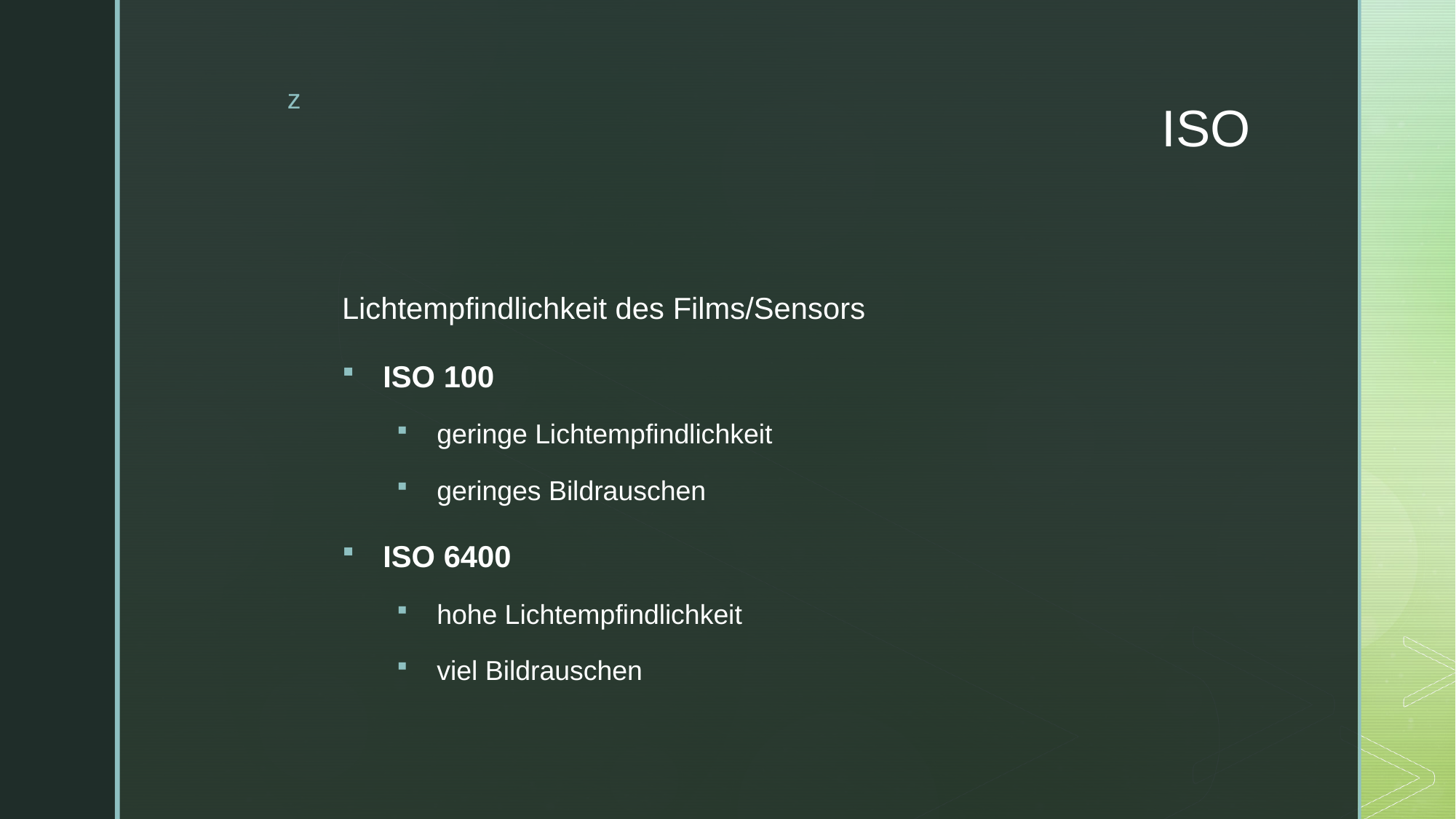

# ISO
Lichtempfindlichkeit des Films/Sensors
ISO 100
geringe Lichtempfindlichkeit
geringes Bildrauschen
ISO 6400
hohe Lichtempfindlichkeit
viel Bildrauschen